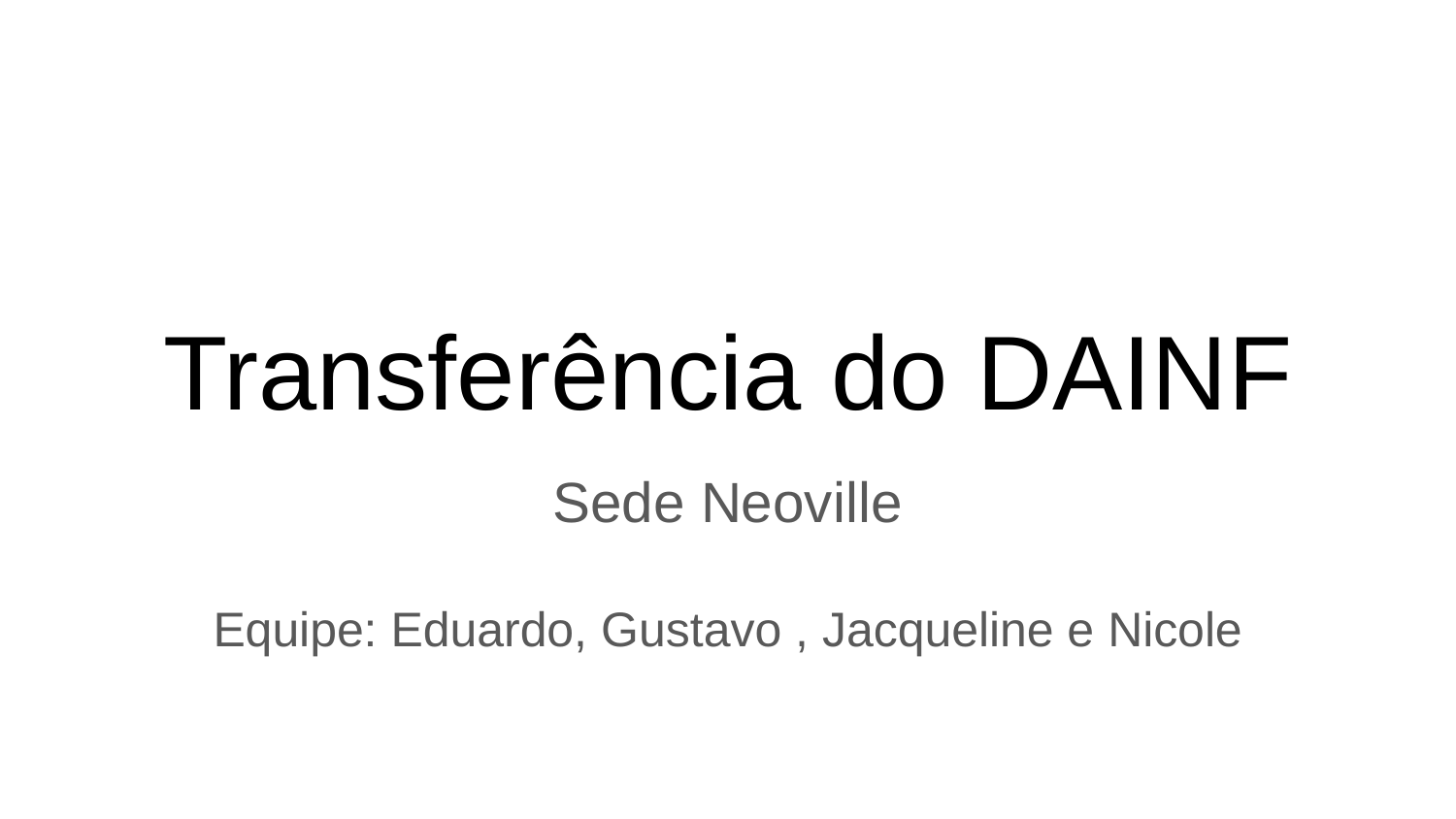

# Transferência do DAINF
Sede Neoville
Equipe: Eduardo, Gustavo , Jacqueline e Nicole